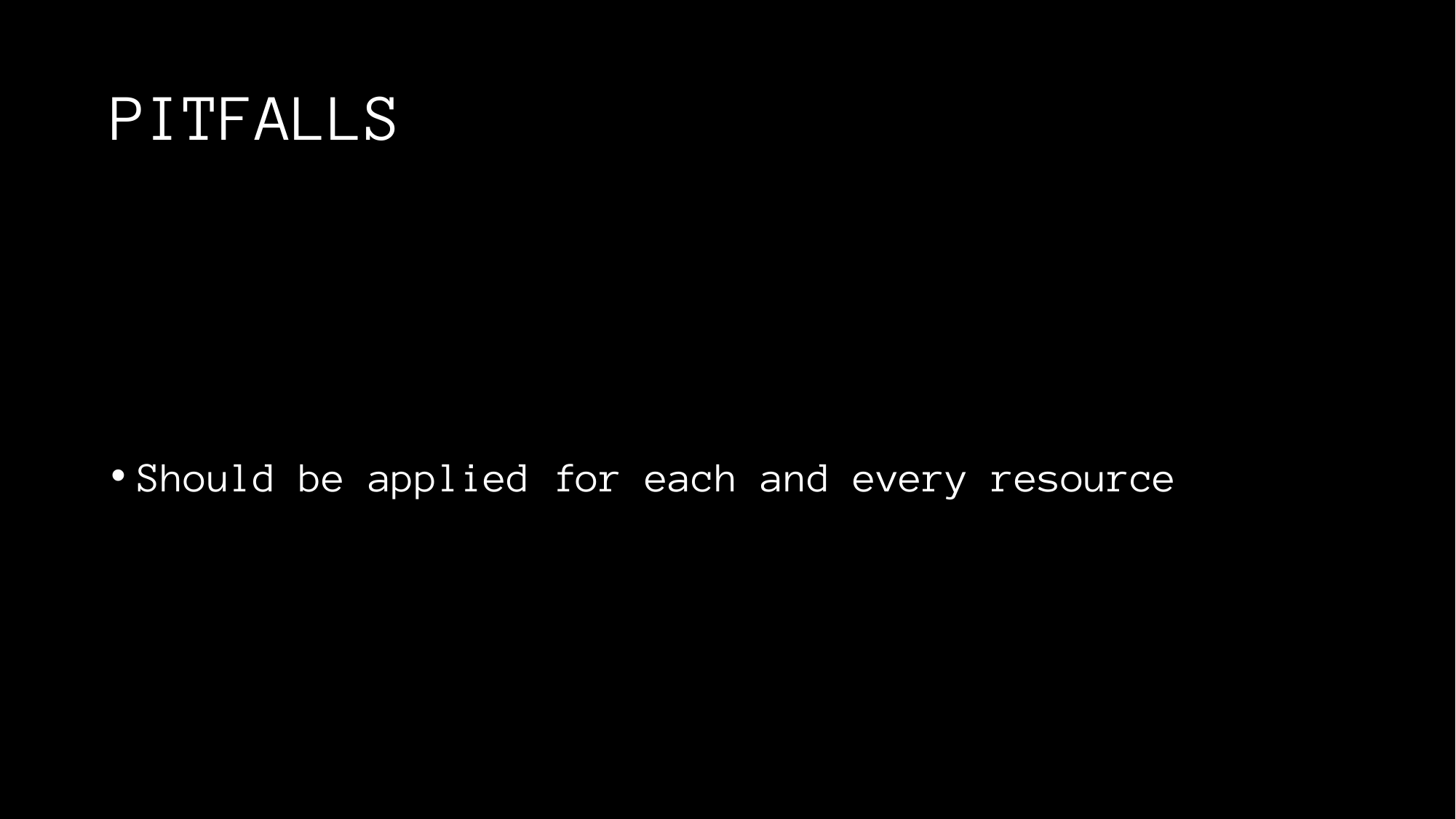

# PITFALLS
Should be applied for each and every resource